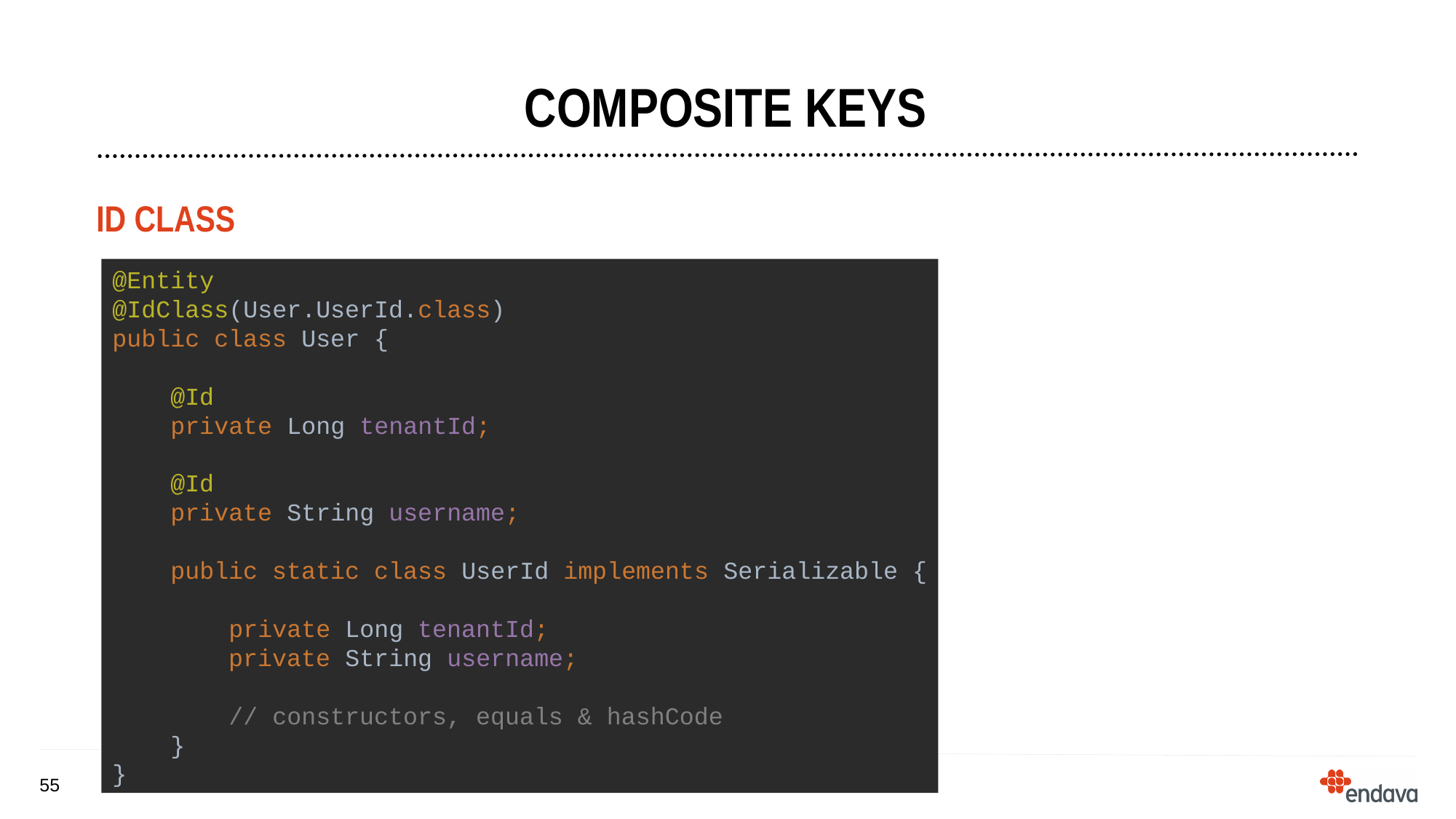

# Composite keys
Id class
@Entity
@IdClass(User.UserId.class)
public class User {
    @Id
    private Long tenantId;
    @Id
    private String username;
    public static class UserId implements Serializable {
        private Long tenantId;
        private String username;
        // constructors, equals & hashCode
    }
}